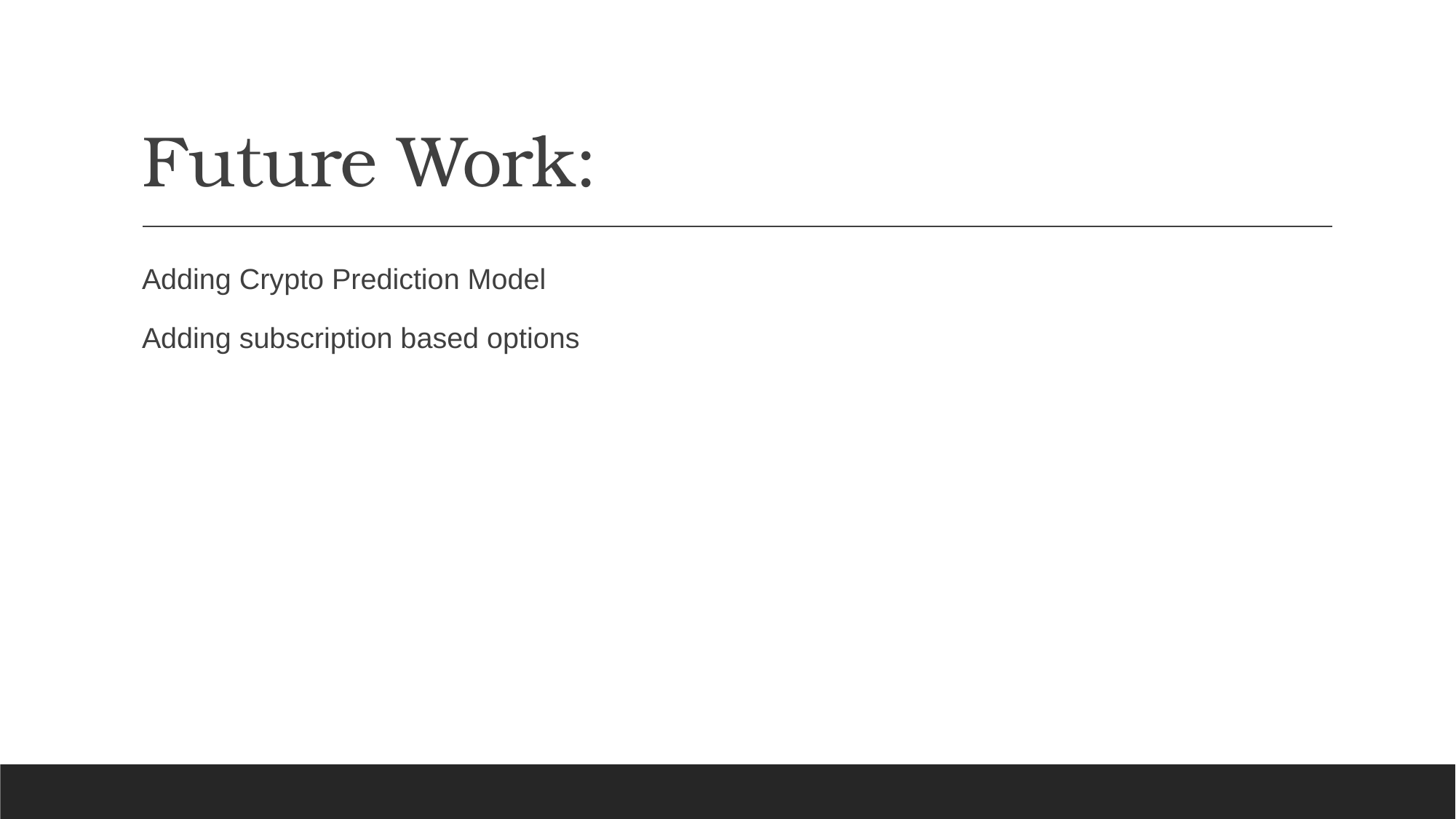

# Future Work:
Adding Crypto Prediction Model
Adding subscription based options